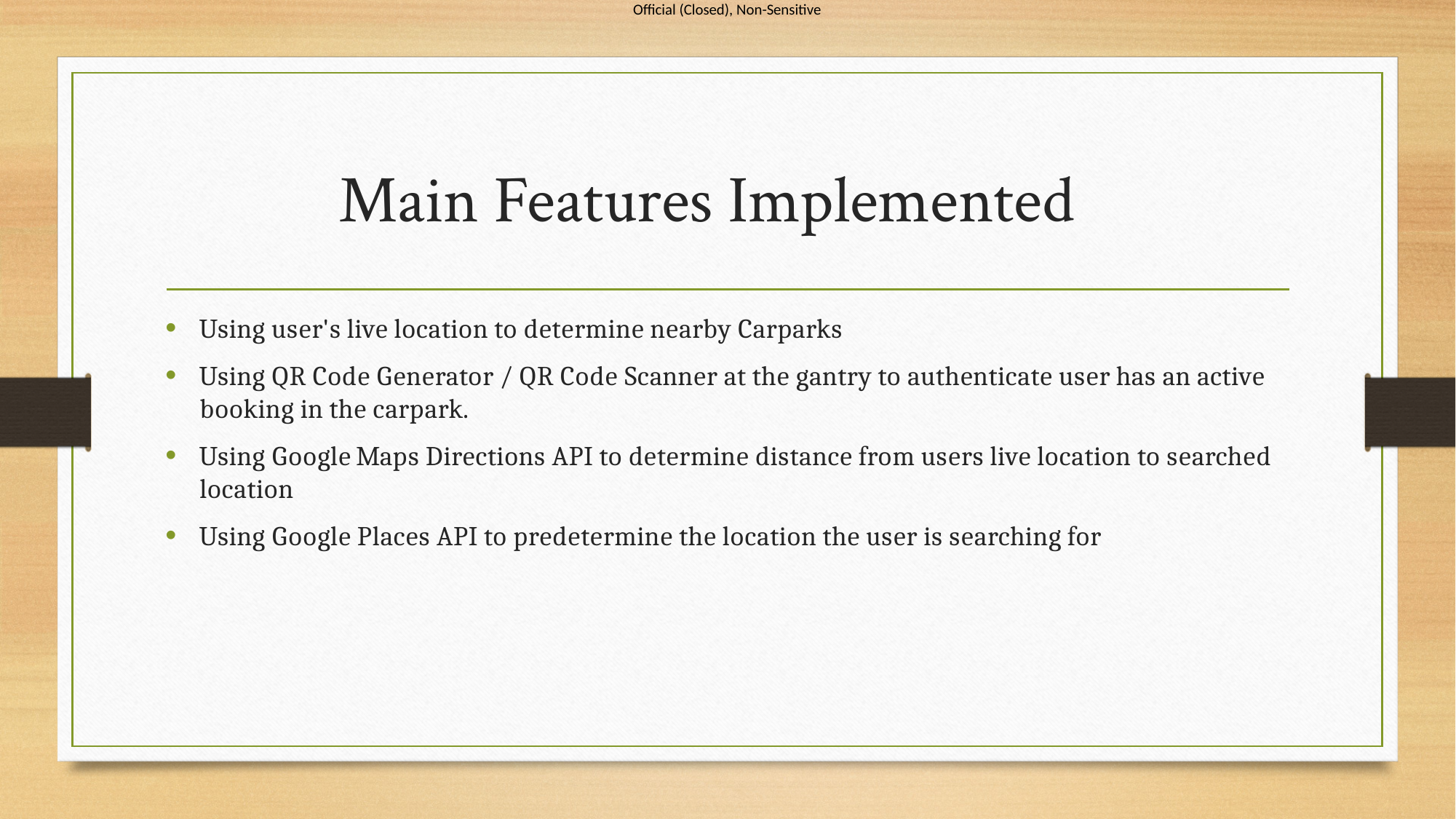

# Main Features Implemented
Using user's live location to determine nearby Carparks
Using QR Code Generator / QR Code Scanner at the gantry to authenticate user has an active booking in the carpark.
Using Google Maps Directions API to determine distance from users live location to searched location
Using Google Places API to predetermine the location the user is searching for